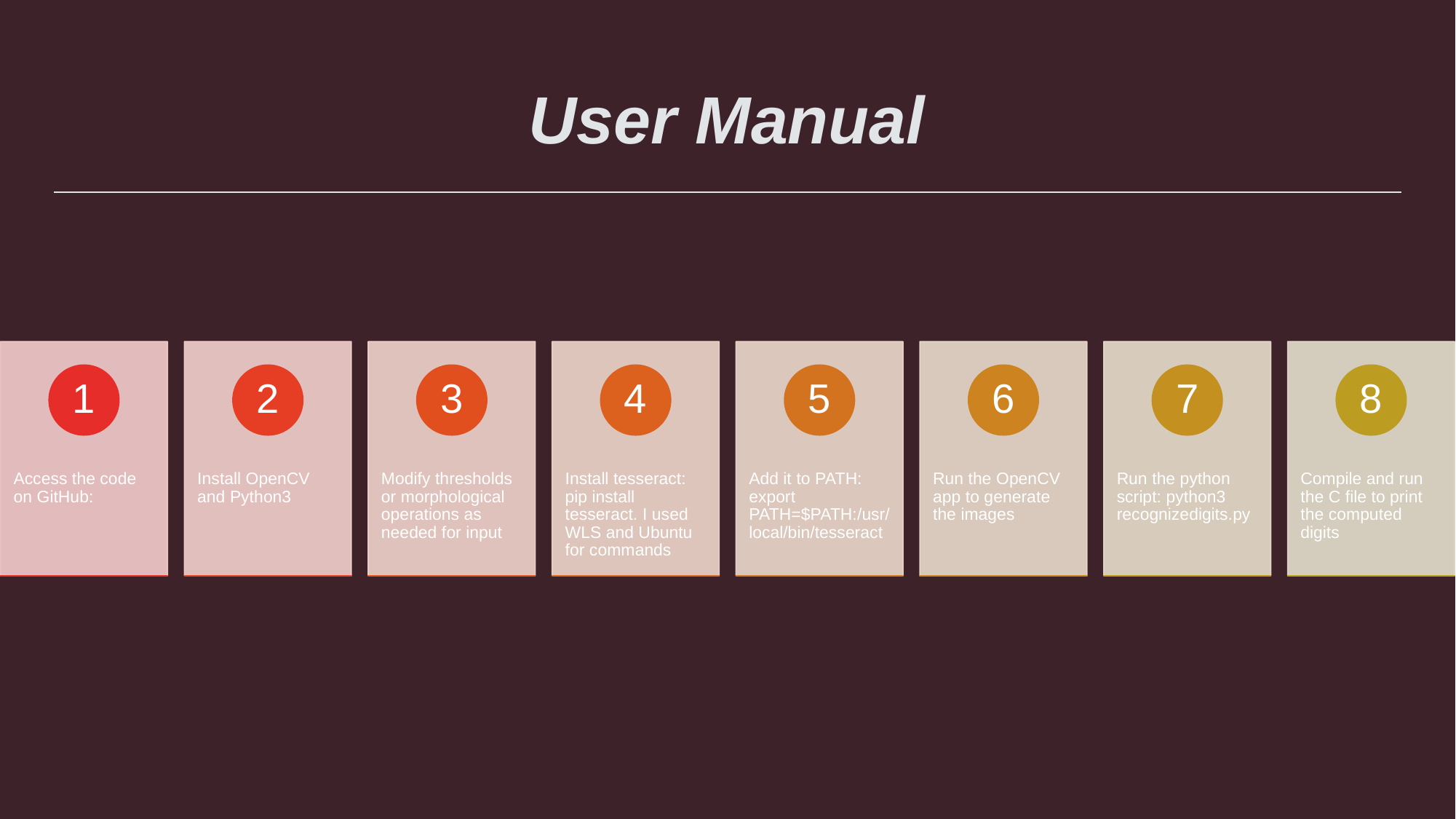

# User Manual
Access the code on GitHub:
1
Install OpenCV and Python3
2
Modify thresholds or morphological operations as needed for input
3
Install tesseract: pip install tesseract. I used WLS and Ubuntu for commands
4
Add it to PATH: export PATH=$PATH:/usr/local/bin/tesseract
5
Run the OpenCV app to generate the images
6
Run the python script: python3 recognizedigits.py
7
Compile and run the C file to print the computed digits
8
10